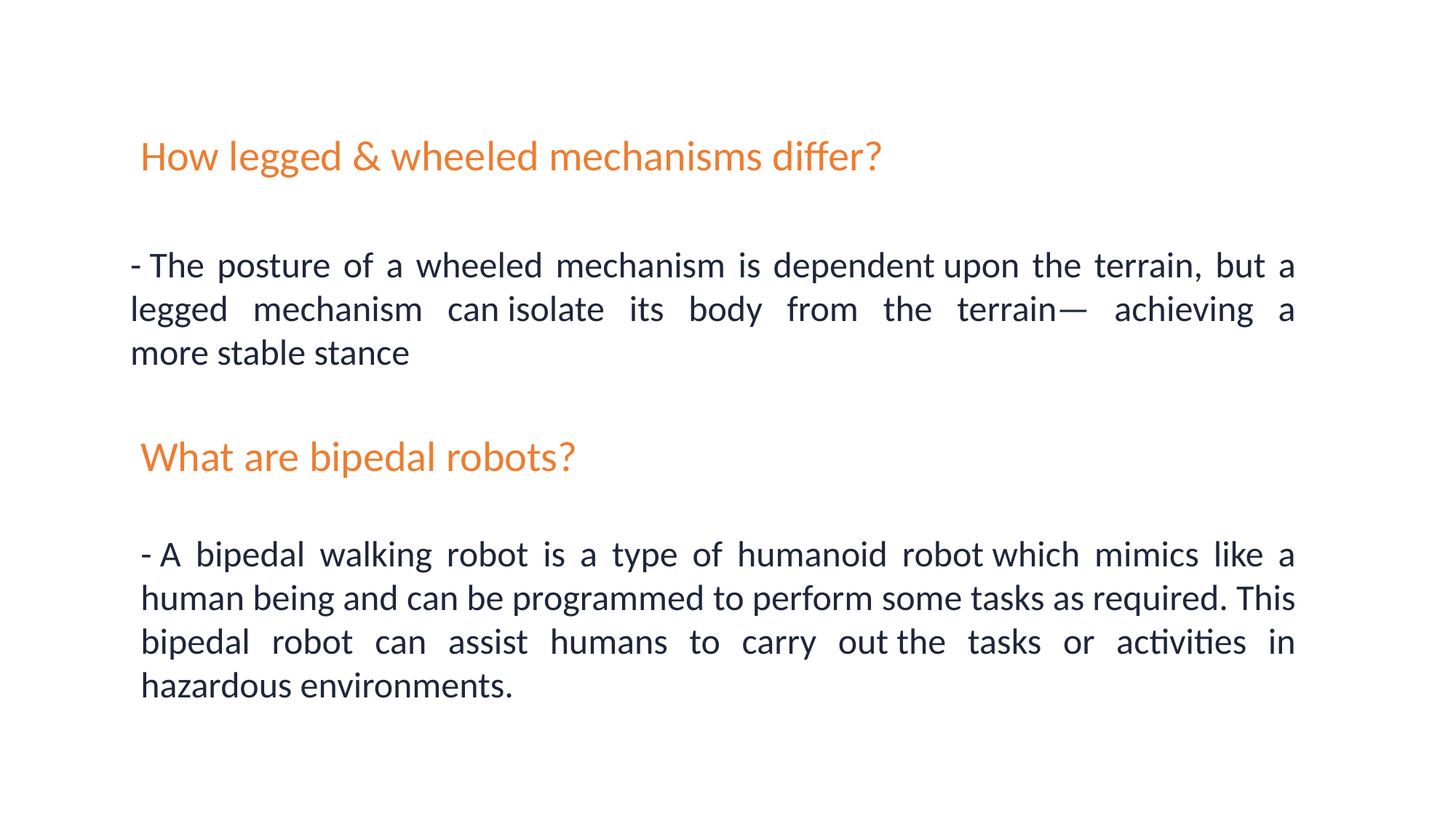

How legged & wheeled mechanisms differ?

- The posture of a wheeled mechanism is dependent upon the terrain, but a legged mechanism can isolate its body from the terrain— achieving a more stable stance​
​
What are bipedal robots? ​
- A bipedal walking robot is a type of humanoid robot which mimics like a human being and can be programmed to perform some tasks as required. This bipedal robot can assist humans to carry out the tasks or activities in hazardous environments.​